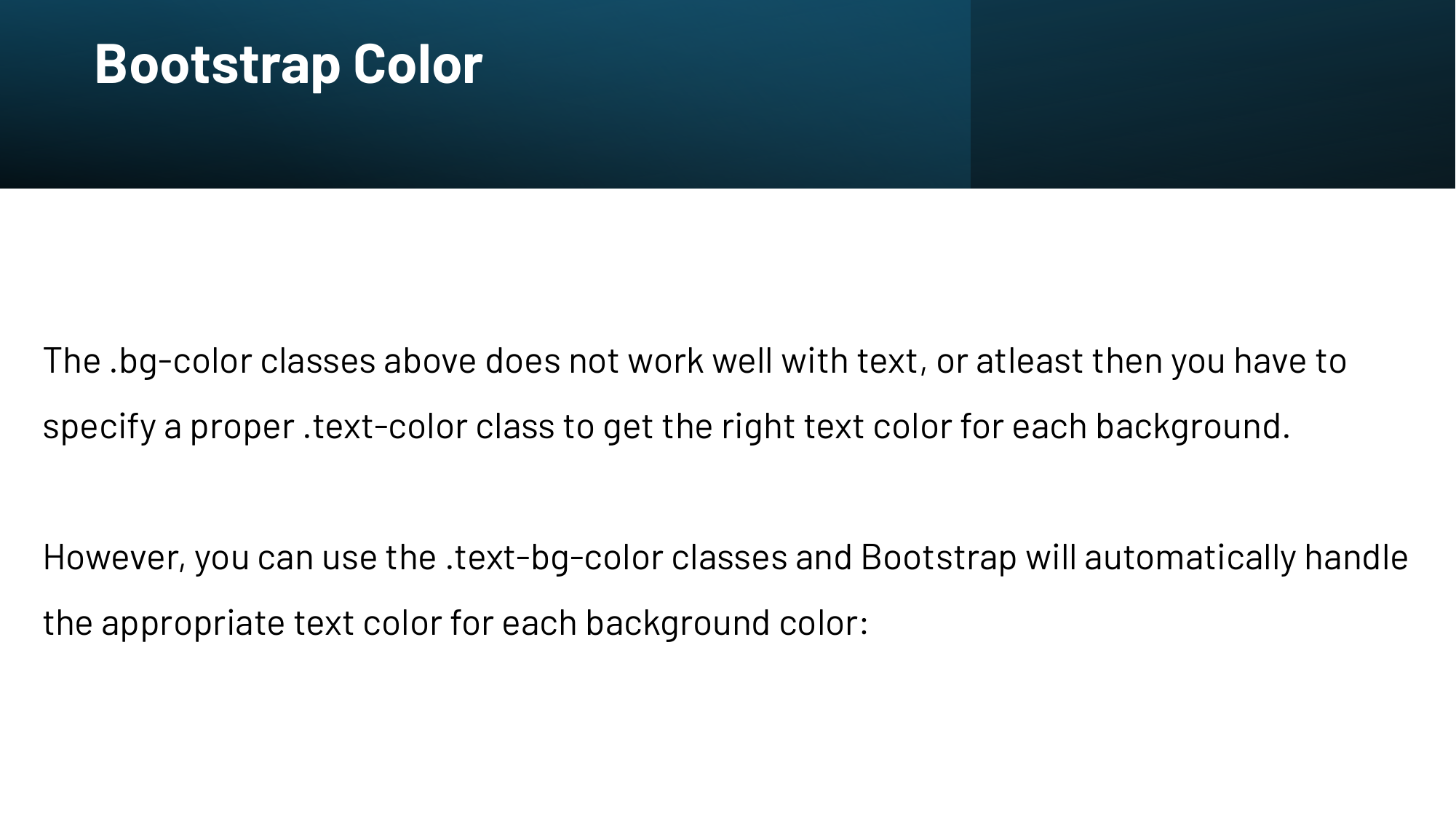

# Bootstrap Color
The .bg-color classes above does not work well with text, or atleast then you have to specify a proper .text-color class to get the right text color for each background.

However, you can use the .text-bg-color classes and Bootstrap will automatically handle the appropriate text color for each background color: